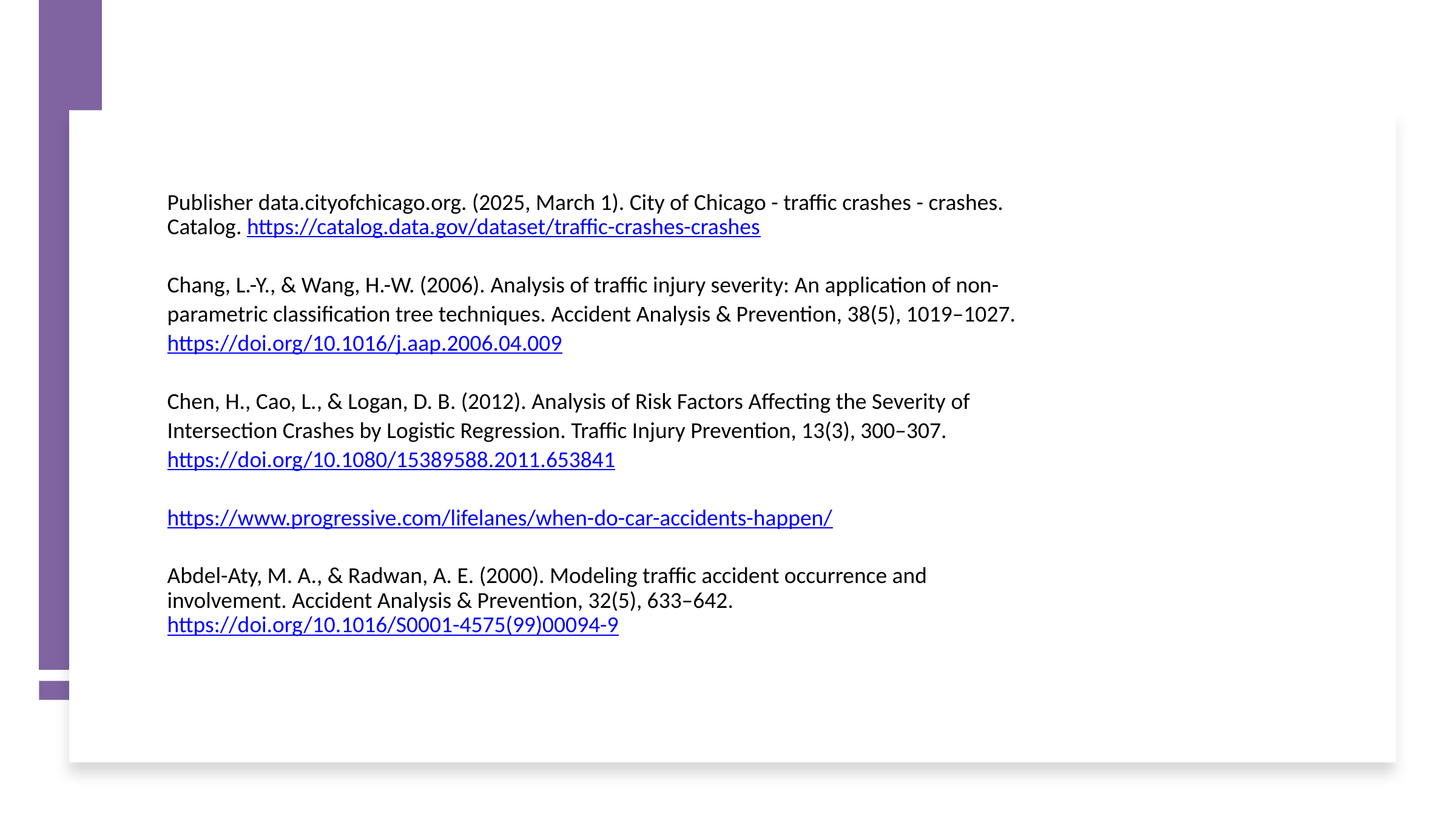

# References
Publisher data.cityofchicago.org. (2025, March 1). City of Chicago - traffic crashes - crashes.
Catalog. https://catalog.data.gov/dataset/traffic-crashes-crashes

Chang, L.-Y., & Wang, H.-W. (2006). Analysis of traffic injury severity: An application of non-
parametric classification tree techniques. Accident Analysis & Prevention, 38(5), 1019–1027.
https://doi.org/10.1016/j.aap.2006.04.009

Chen, H., Cao, L., & Logan, D. B. (2012). Analysis of Risk Factors Affecting the Severity of
Intersection Crashes by Logistic Regression. Traffic Injury Prevention, 13(3), 300–307.
https://doi.org/10.1080/15389588.2011.653841

https://www.progressive.com/lifelanes/when-do-car-accidents-happen/

Abdel-Aty, M. A., & Radwan, A. E. (2000). Modeling traffic accident occurrence and
involvement. Accident Analysis & Prevention, 32(5), 633–642.
https://doi.org/10.1016/S0001-4575(99)00094-9